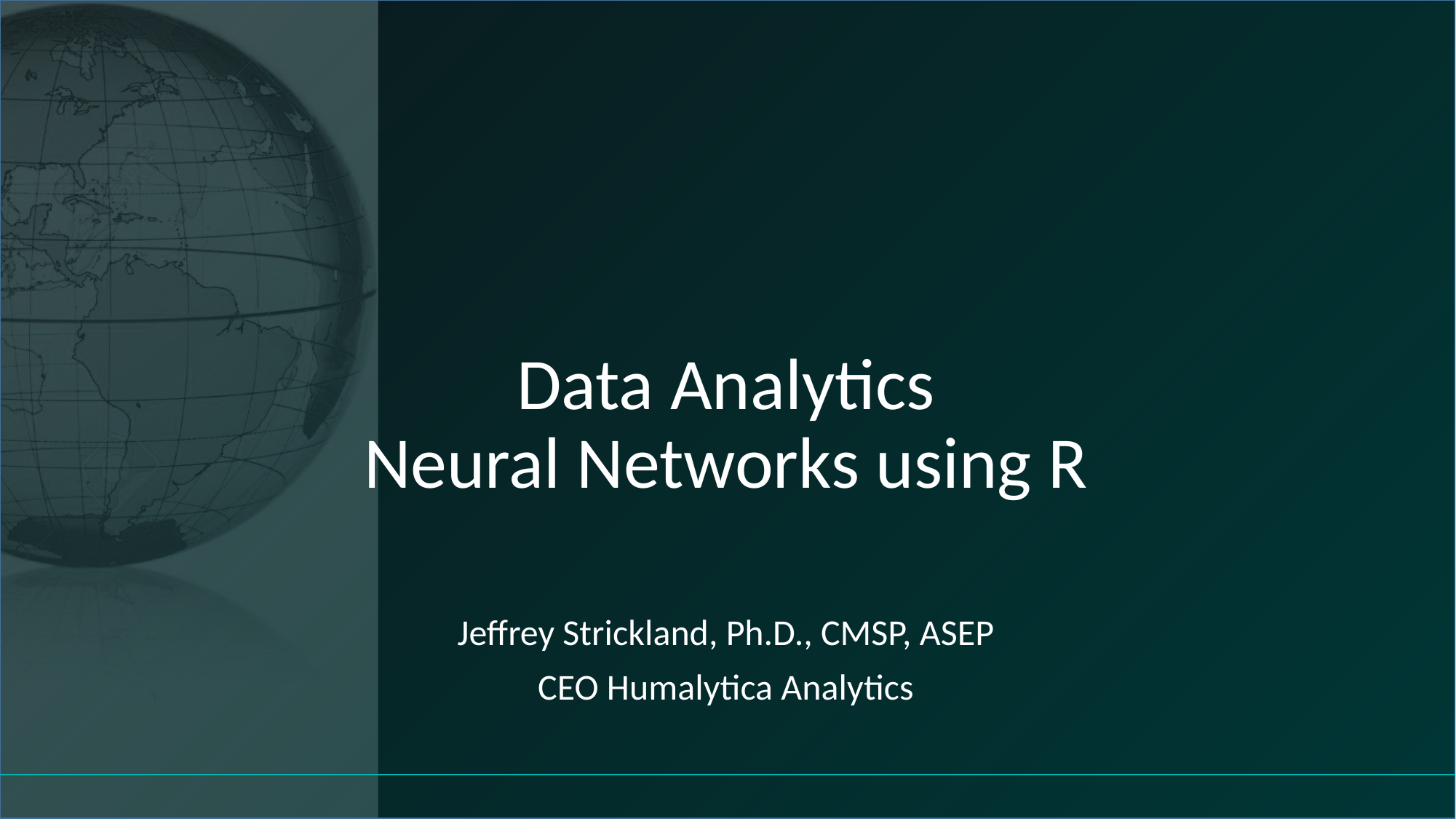

# Data Analytics Neural Networks using R

Jeffrey Strickland, Ph.D., CMSP, ASEP
CEO Humalytica Analytics